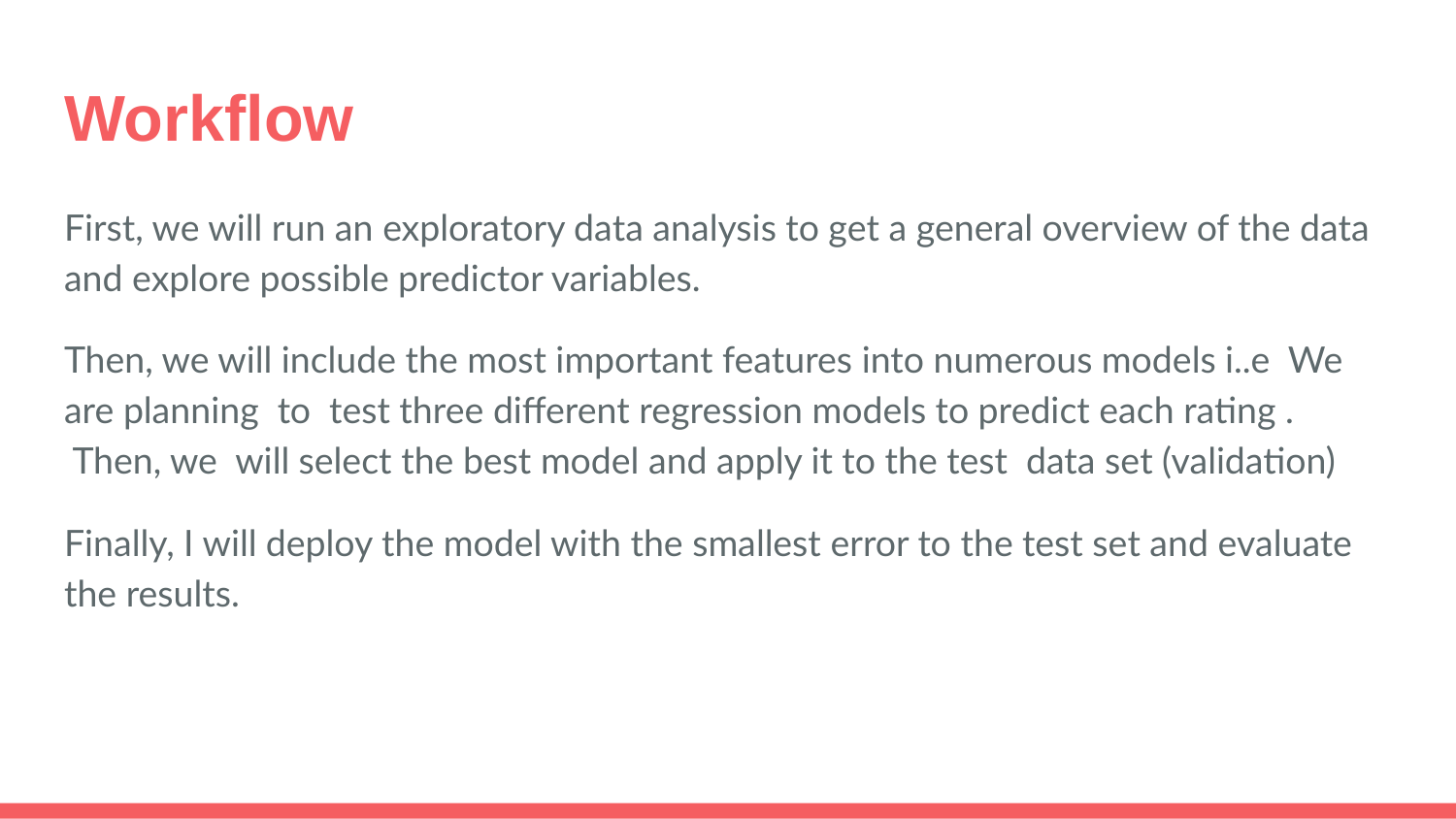

# Workflow
First, we will run an exploratory data analysis to get a general overview of the data and explore possible predictor variables.
Then, we will include the most important features into numerous models i..e  We are planning  to  test three different regression models to predict each rating .            Then, we  will select the best model and apply it to the test  data set (validation)
Finally, I will deploy the model with the smallest error to the test set and evaluate the results.